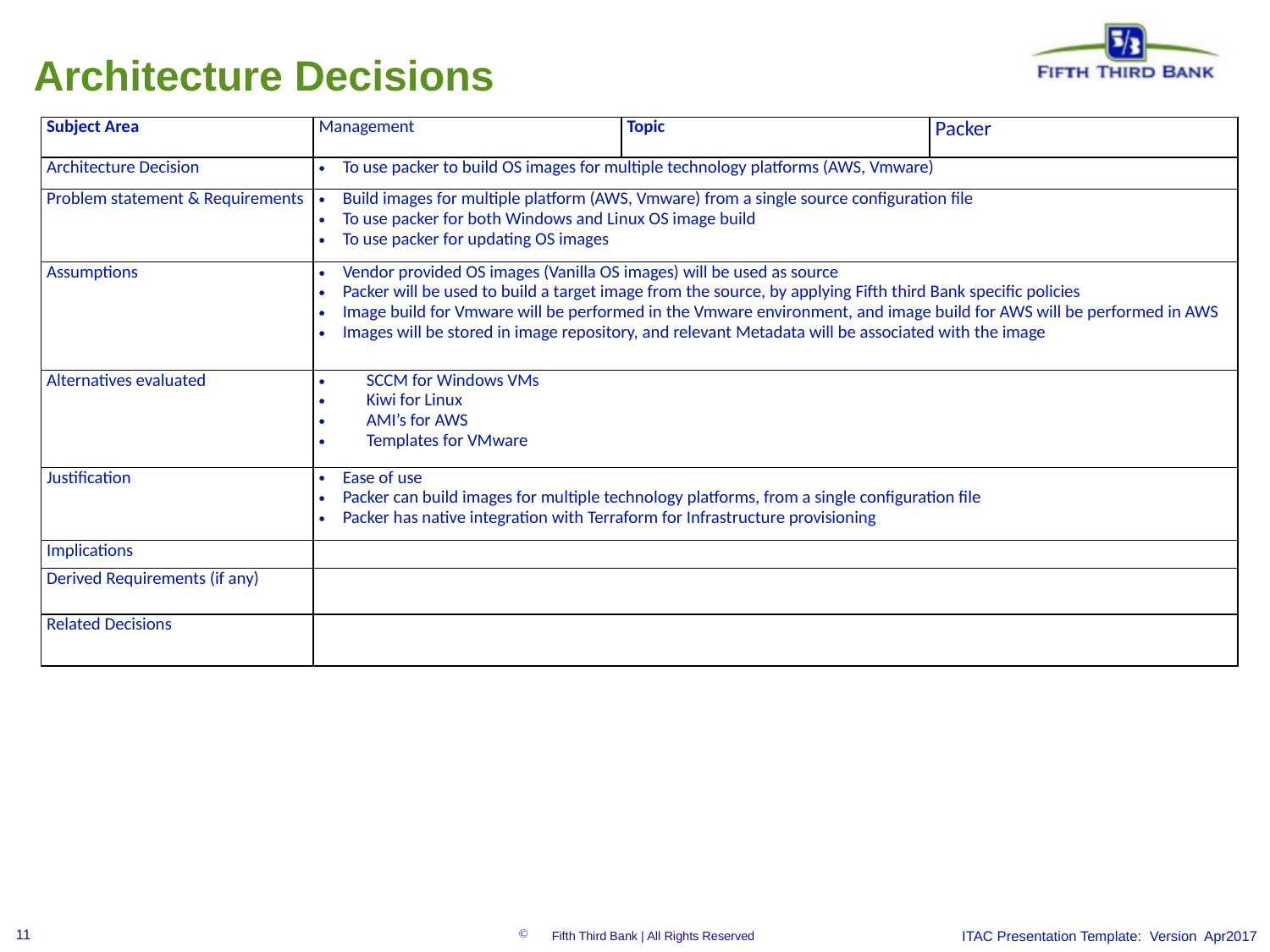

Architecture Decisions
| Subject Area | Management | Topic | Packer |
| --- | --- | --- | --- |
| Architecture Decision | To use packer to build OS images for multiple technology platforms (AWS, Vmware) |  |  |
| Problem statement & Requirements | Build images for multiple platform (AWS, Vmware) from a single source configuration file To use packer for both Windows and Linux OS image build To use packer for updating OS images |  |  |
| Assumptions | Vendor provided OS images (Vanilla OS images) will be used as source Packer will be used to build a target image from the source, by applying Fifth third Bank specific policies Image build for Vmware will be performed in the Vmware environment, and image build for AWS will be performed in AWS Images will be stored in image repository, and relevant Metadata will be associated with the image |  |  |
| Alternatives evaluated | SCCM for Windows VMs Kiwi for Linux AMI’s for AWS Templates for VMware |  |  |
| Justification | Ease of use Packer can build images for multiple technology platforms, from a single configuration file Packer has native integration with Terraform for Infrastructure provisioning |  |  |
| Implications |  |  |  |
| Derived Requirements (if any) |  |  |  |
| Related Decisions |  |  |  |
ITAC Presentation Template:  Version  Apr2017